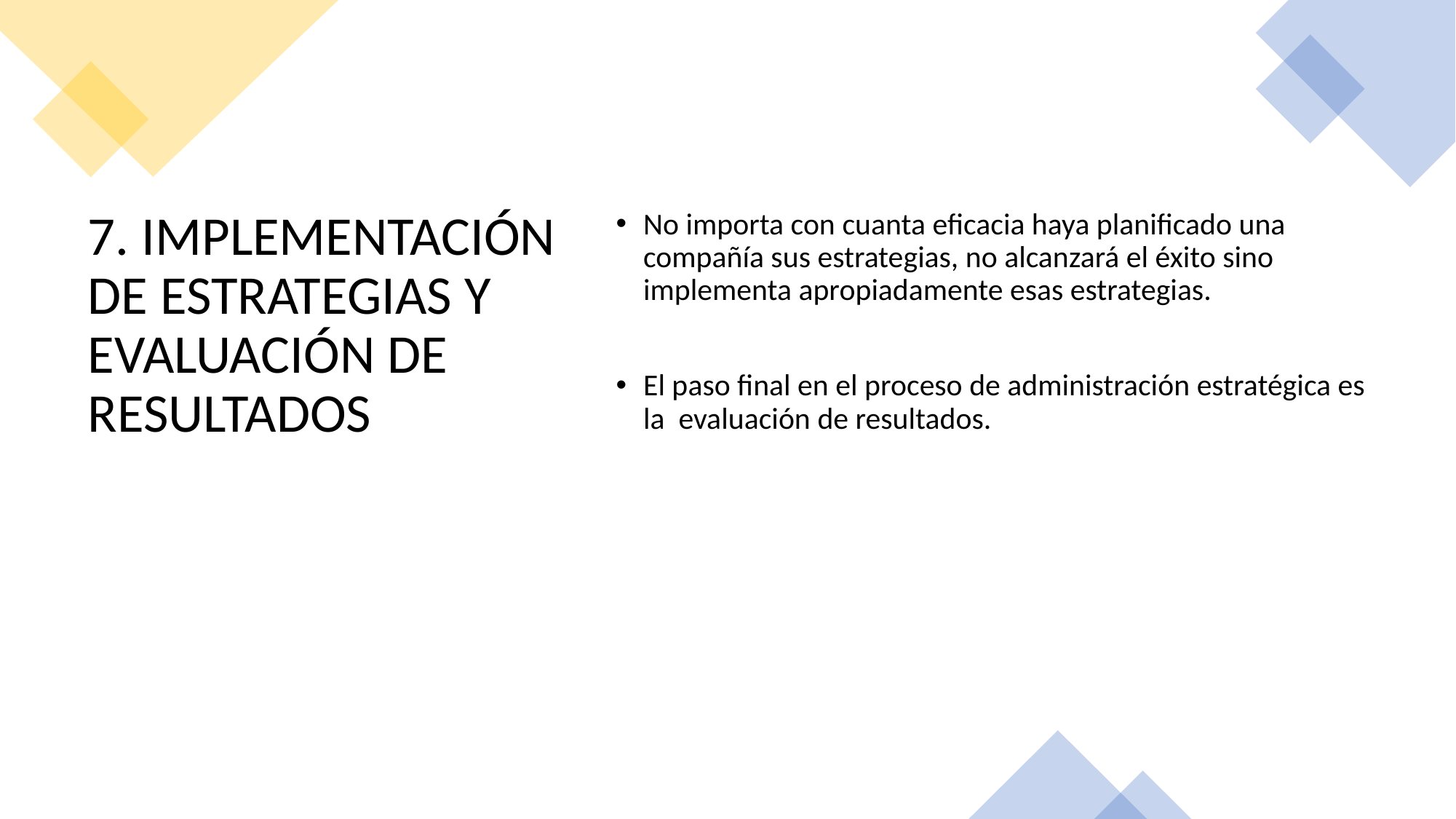

No importa con cuanta eficacia haya planificado una compañía sus estrategias, no alcanzará el éxito sino implementa apropiadamente esas estrategias.

El paso final en el proceso de administración estratégica es la  evaluación de resultados.

# 7. IMPLEMENTACIÓN DE ESTRATEGIAS Y EVALUACIÓN DE RESULTADOS